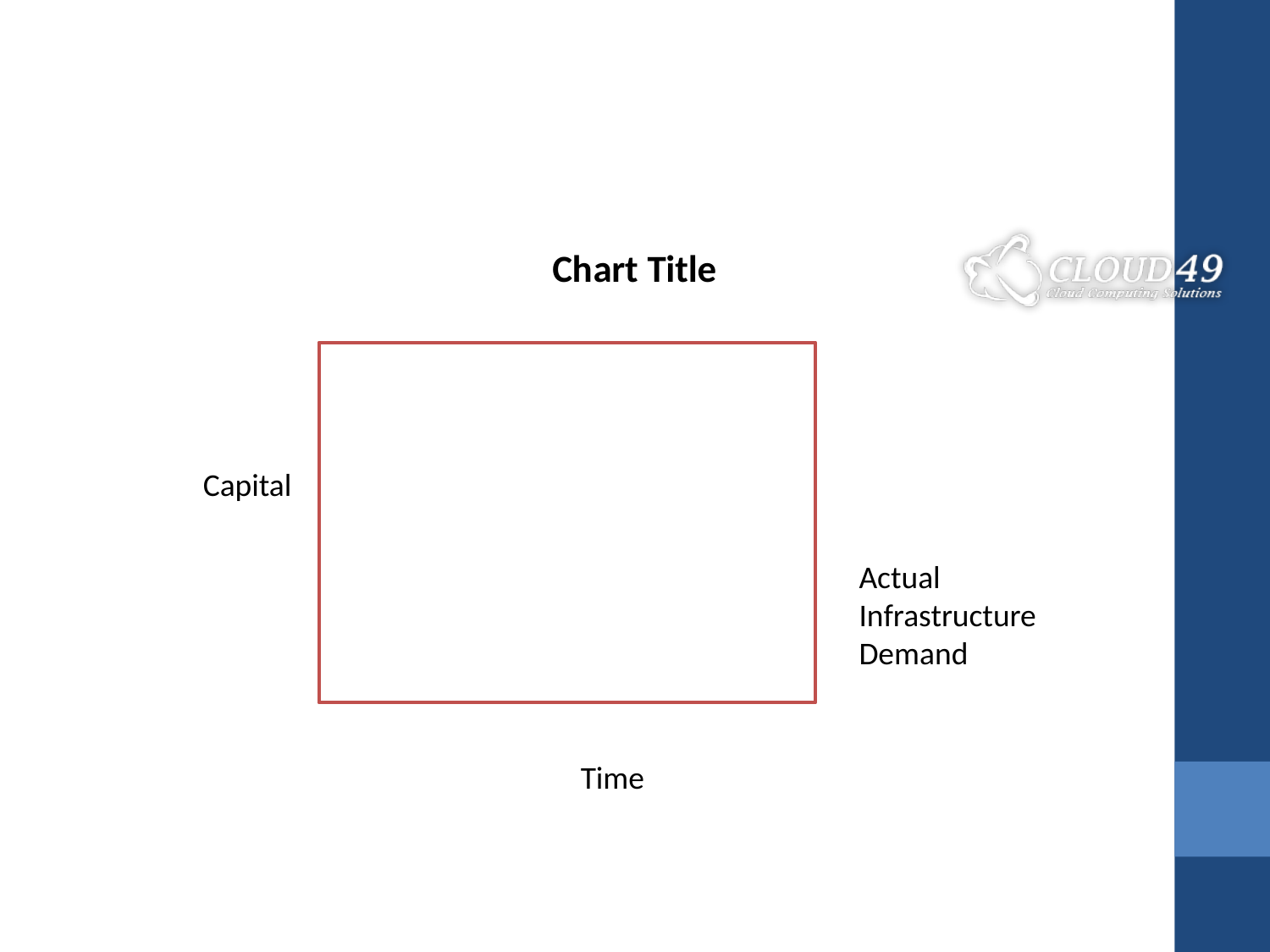

[unsupported chart]

Capital
Actual Infrastructure Demand
Time